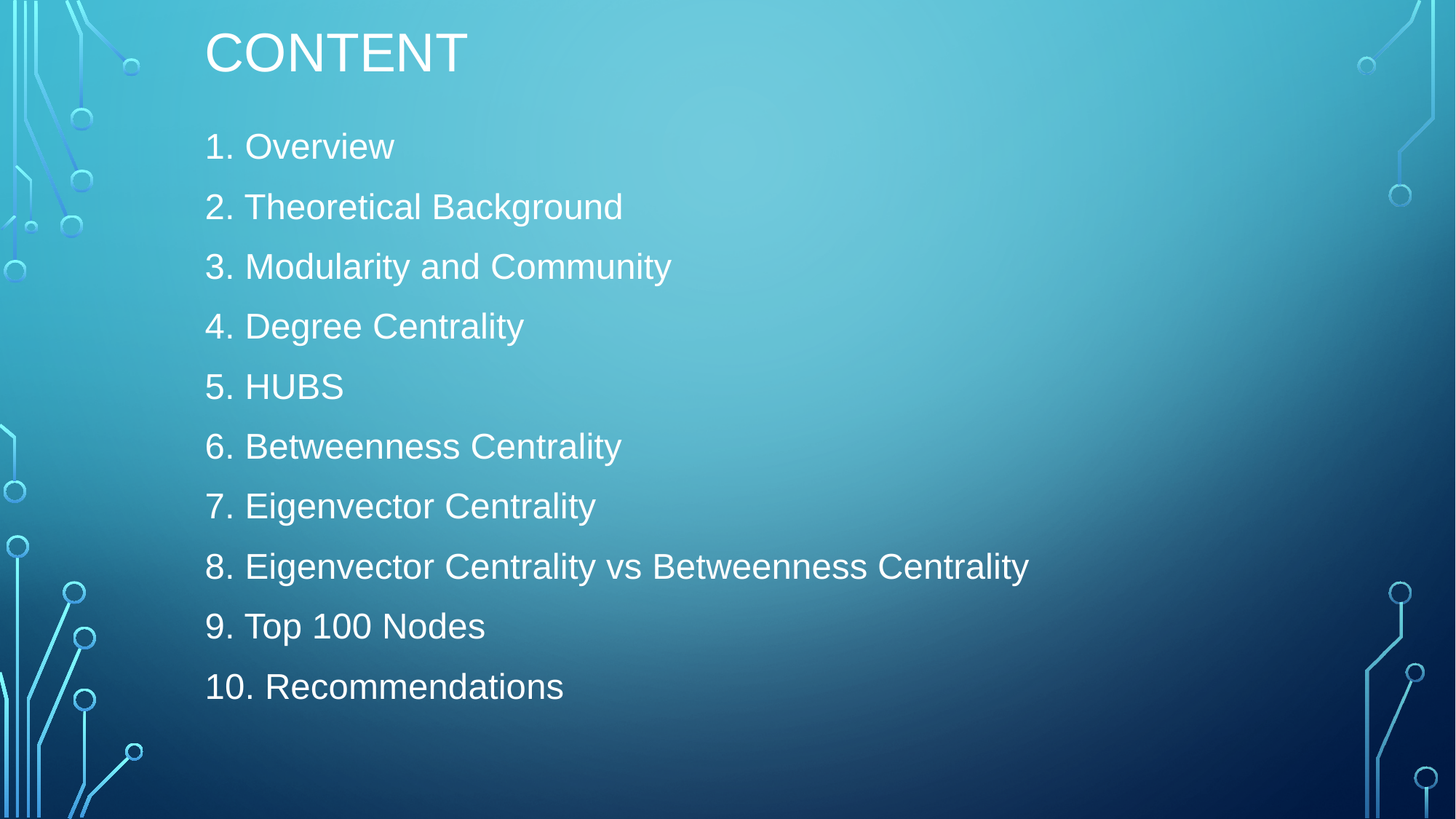

# content
1. Overview
2. Theoretical Background
3. Modularity and Community
4. Degree Centrality
5. HUBS
6. Betweenness Centrality
7. Eigenvector Centrality
8. Eigenvector Centrality vs Betweenness Centrality
9. Top 100 Nodes
10. Recommendations